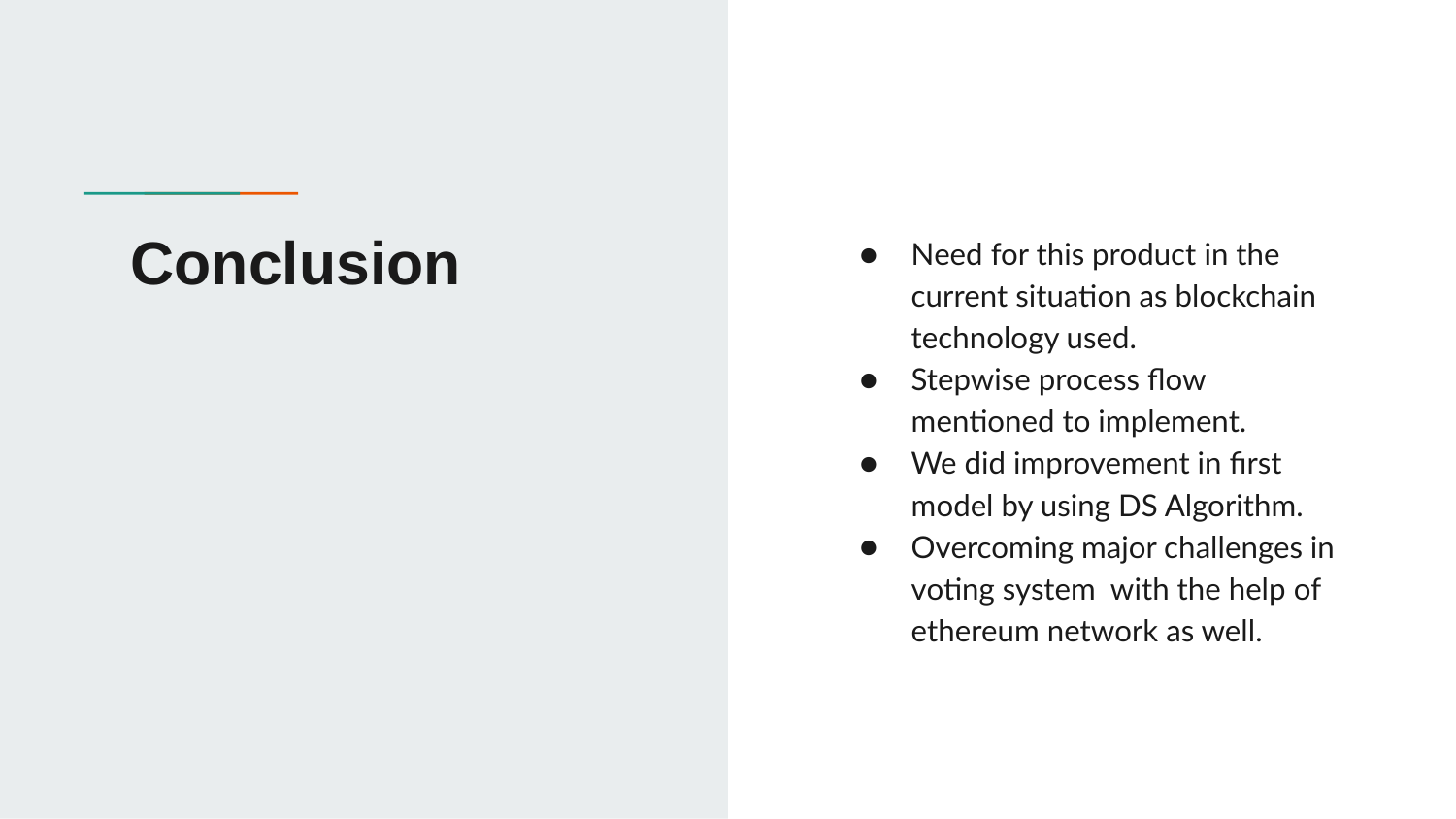

# Conclusion
Need for this product in the current situation as blockchain technology used.
Stepwise process flow mentioned to implement.
We did improvement in first model by using DS Algorithm.
Overcoming major challenges in voting system  with the help of ethereum network as well.